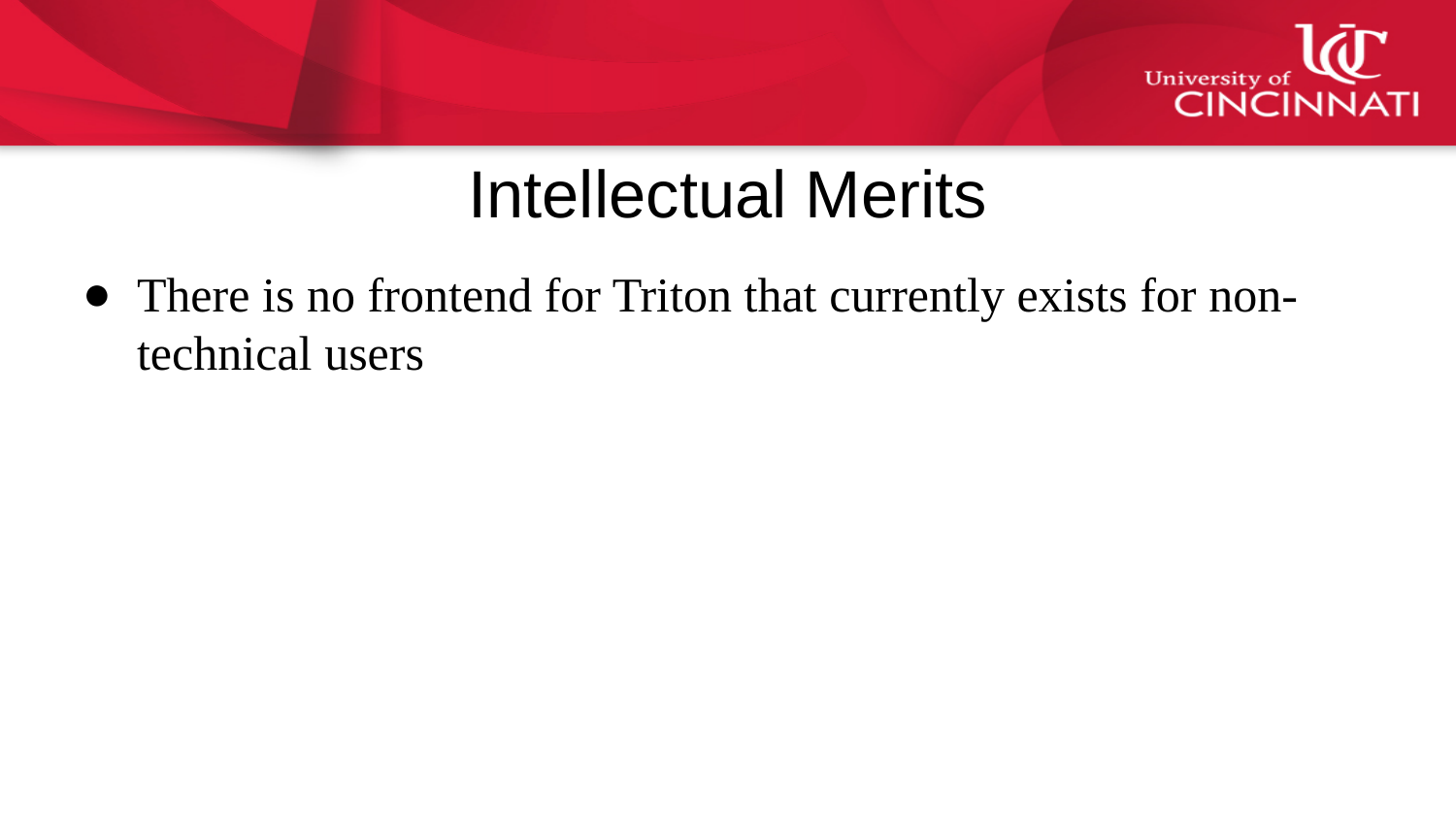

# Intellectual Merits
There is no frontend for Triton that currently exists for non-technical users